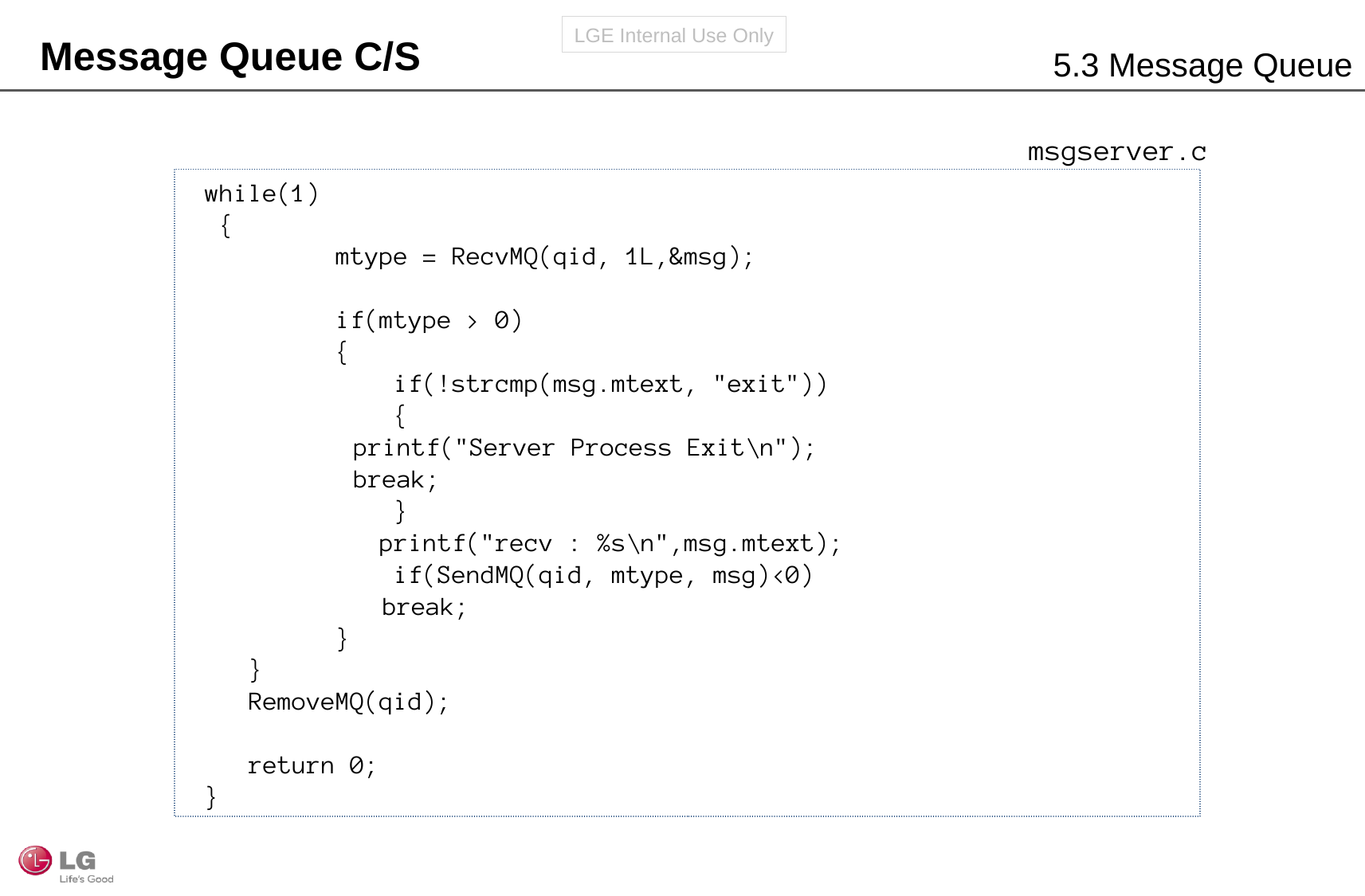

Message Queue C/S
5.3 Message Queue

msgserver.c

while(1)
 {
         mtype = RecvMQ(qid, 1L,&msg);

         if(mtype > 0)
         {
             if(!strcmp(msg.mtext, "exit"))
             {
	  printf("Server Process Exit\n");
	  break;
             }
            printf("recv : %s\n",msg.mtext);
             if(SendMQ(qid, mtype, msg)<0)
	    break;
         }
   }
   RemoveMQ(qid);

   return 0;
}